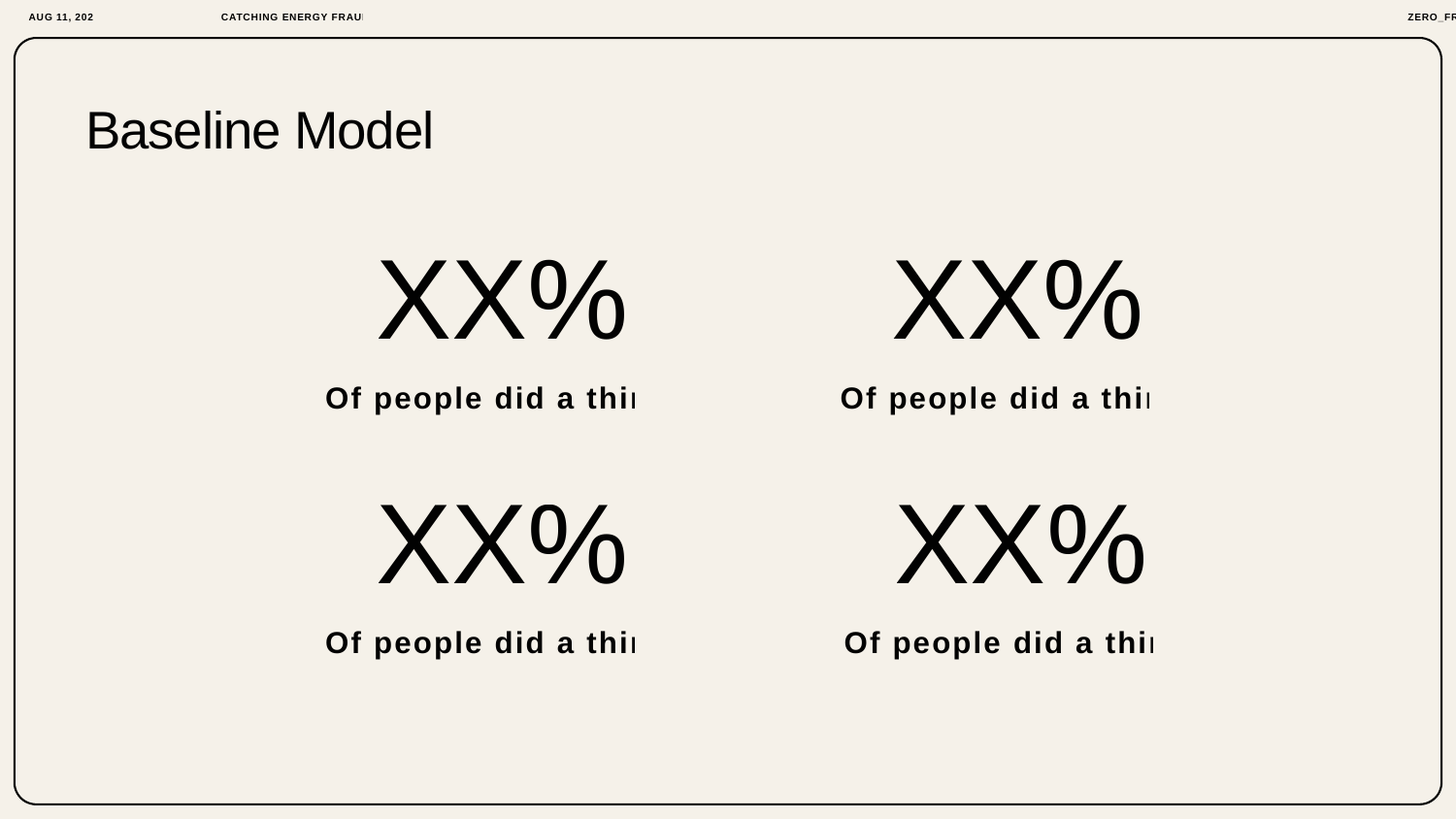

AUG 11, 2025
CATCHING ENERGY FRAUDS
ZERO_FRAUD_AI

Baseline Model
XX%
XX%
Of people did a thing.
Of people did a thing.
XX%
XX%
Of people did a thing.
Of people did a thing.